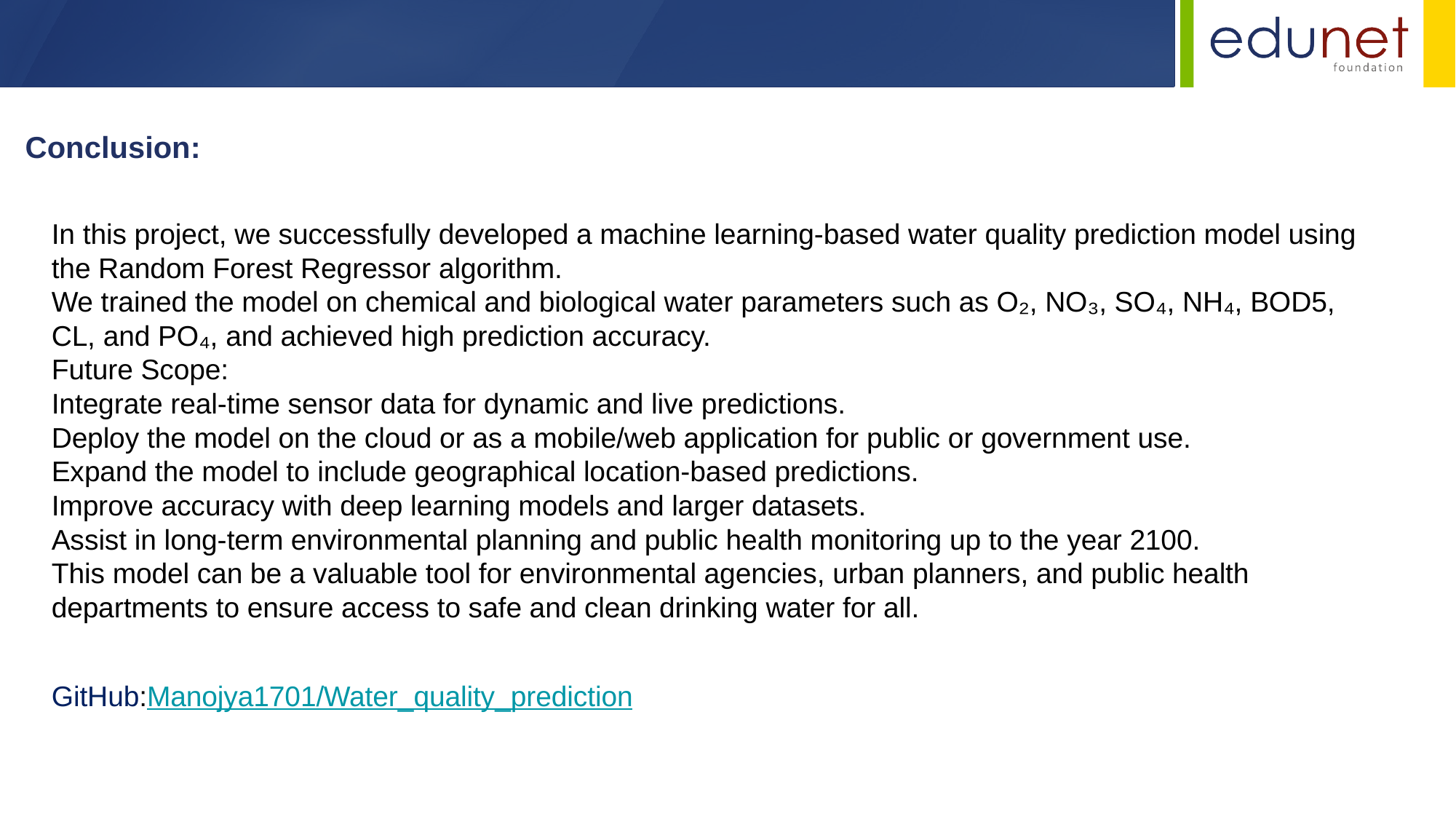

Conclusion:
In this project, we successfully developed a machine learning-based water quality prediction model using the Random Forest Regressor algorithm.
We trained the model on chemical and biological water parameters such as O₂, NO₃, SO₄, NH₄, BOD5, CL, and PO₄, and achieved high prediction accuracy.
Future Scope:
Integrate real-time sensor data for dynamic and live predictions.
Deploy the model on the cloud or as a mobile/web application for public or government use.
Expand the model to include geographical location-based predictions.
Improve accuracy with deep learning models and larger datasets.
Assist in long-term environmental planning and public health monitoring up to the year 2100.
This model can be a valuable tool for environmental agencies, urban planners, and public health departments to ensure access to safe and clean drinking water for all.
GitHub:Manojya1701/Water_quality_prediction